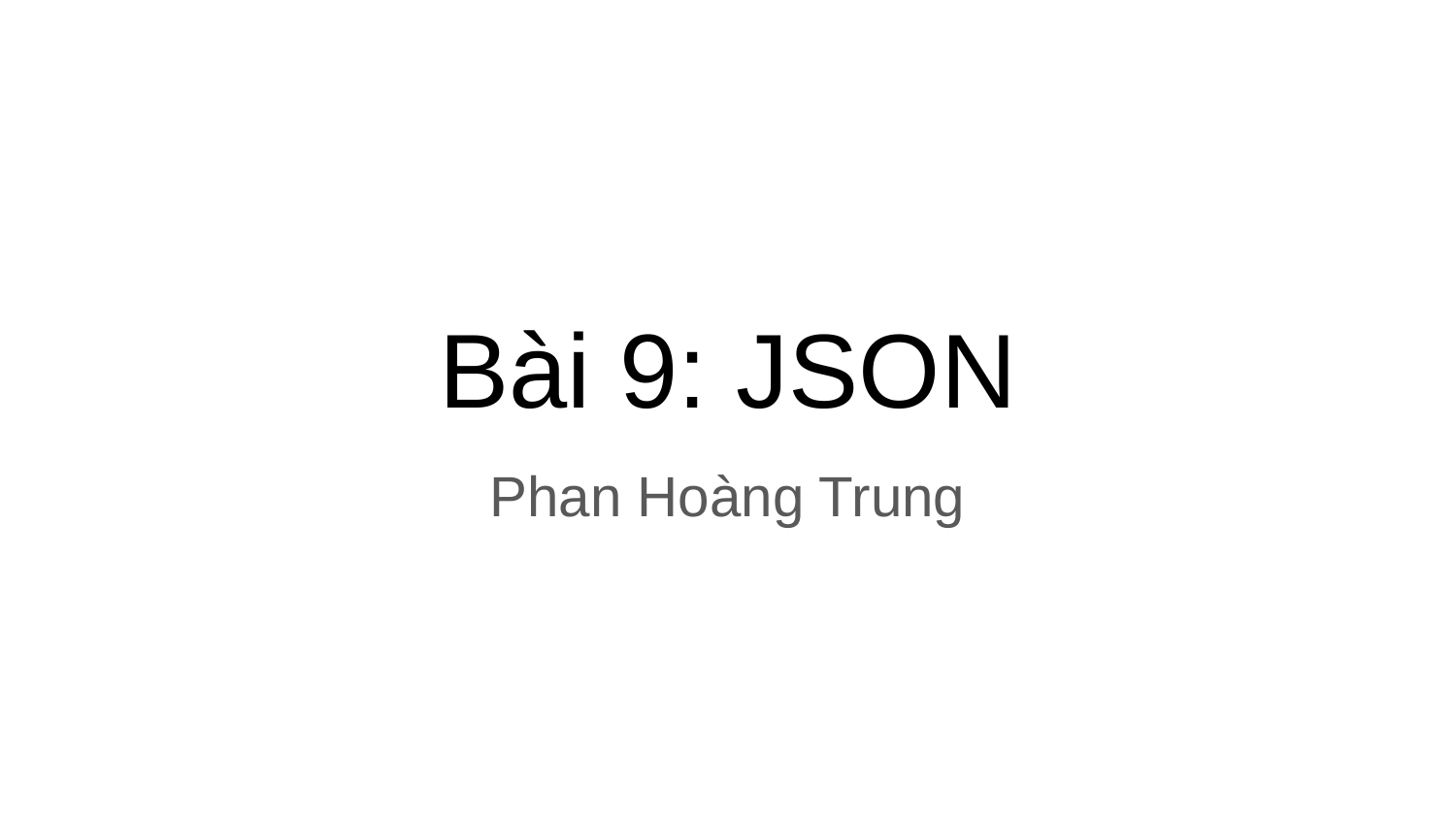

# Bài 9: JSON
Phan Hoàng Trung